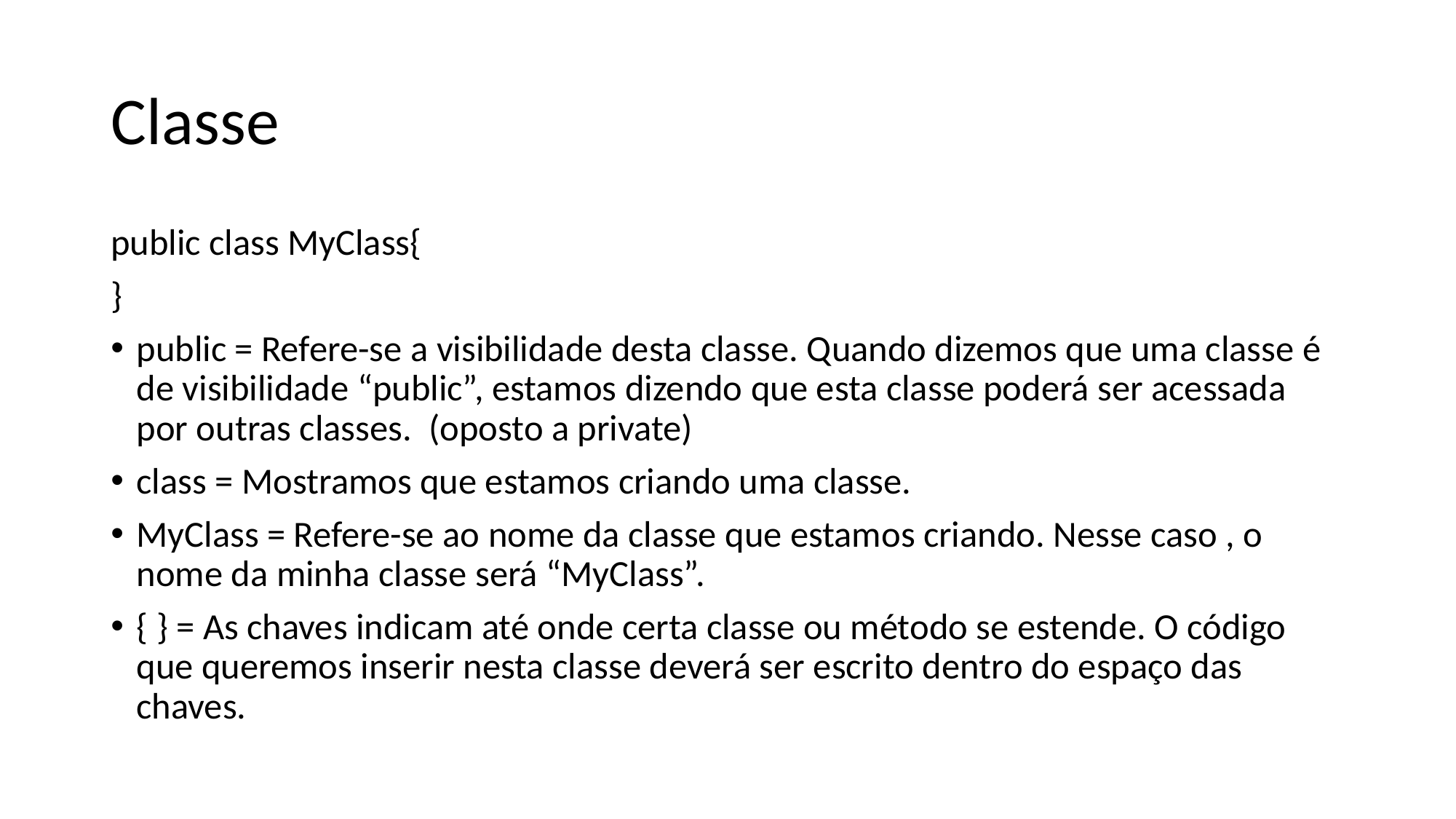

# Classe
public class MyClass{
}
public = Refere-se a visibilidade desta classe. Quando dizemos que uma classe é de visibilidade “public”, estamos dizendo que esta classe poderá ser acessada por outras classes.  (oposto a private)
class = Mostramos que estamos criando uma classe.
MyClass = Refere-se ao nome da classe que estamos criando. Nesse caso , o nome da minha classe será “MyClass”.
{ } = As chaves indicam até onde certa classe ou método se estende. O código que queremos inserir nesta classe deverá ser escrito dentro do espaço das chaves.